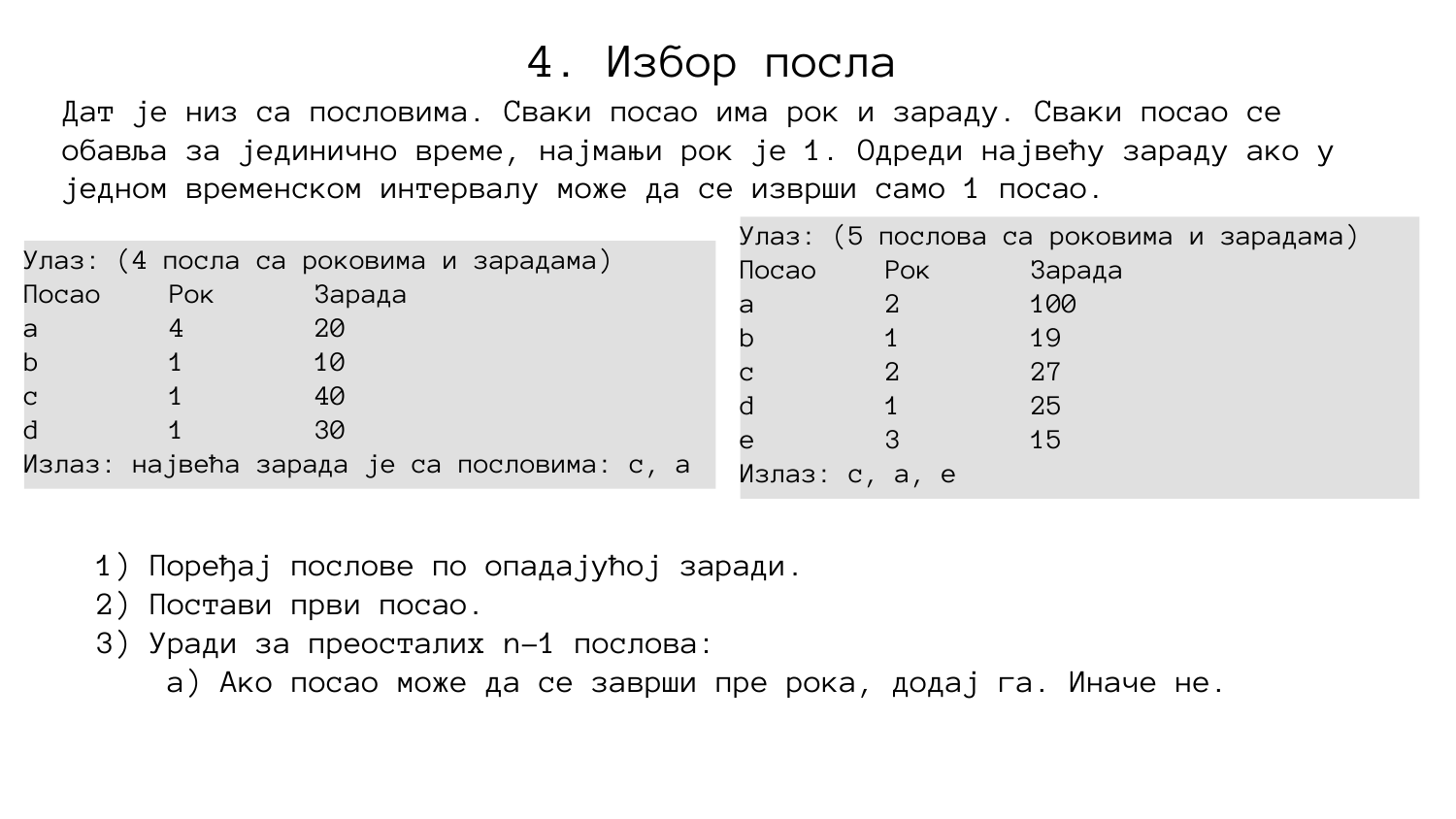

4. Избор посла
Дат је низ са пословима. Сваки посао има рок и зараду. Сваки посао се обавља за јединично време, најмањи рок је 1. Одреди највећу зараду ако у једном временском интервалу може да се изврши само 1 посао.
Улаз: (5 послова са роковима и зарадама)
Посао 	Рок 	Зарада
a 	2 	100
b 	1 	19
c 	2 	27
d 	1 	25
e 	3 	15
Излаз: c, a, e
Улаз: (4 посла са роковима и зарадама)
Посао 	Рок 	Зарада
a 	4 	20
b 	1 	10
c 	1 	40
d 	1 	30
Излаз: највећа зарада је са пословима: c, a
1) Поређај послове по опадајућој заради.
2) Постави први посао.
3) Уради за преосталих n-1 послова:
    a) Ако посао може да се заврши пре рока, додај га. Иначе не.